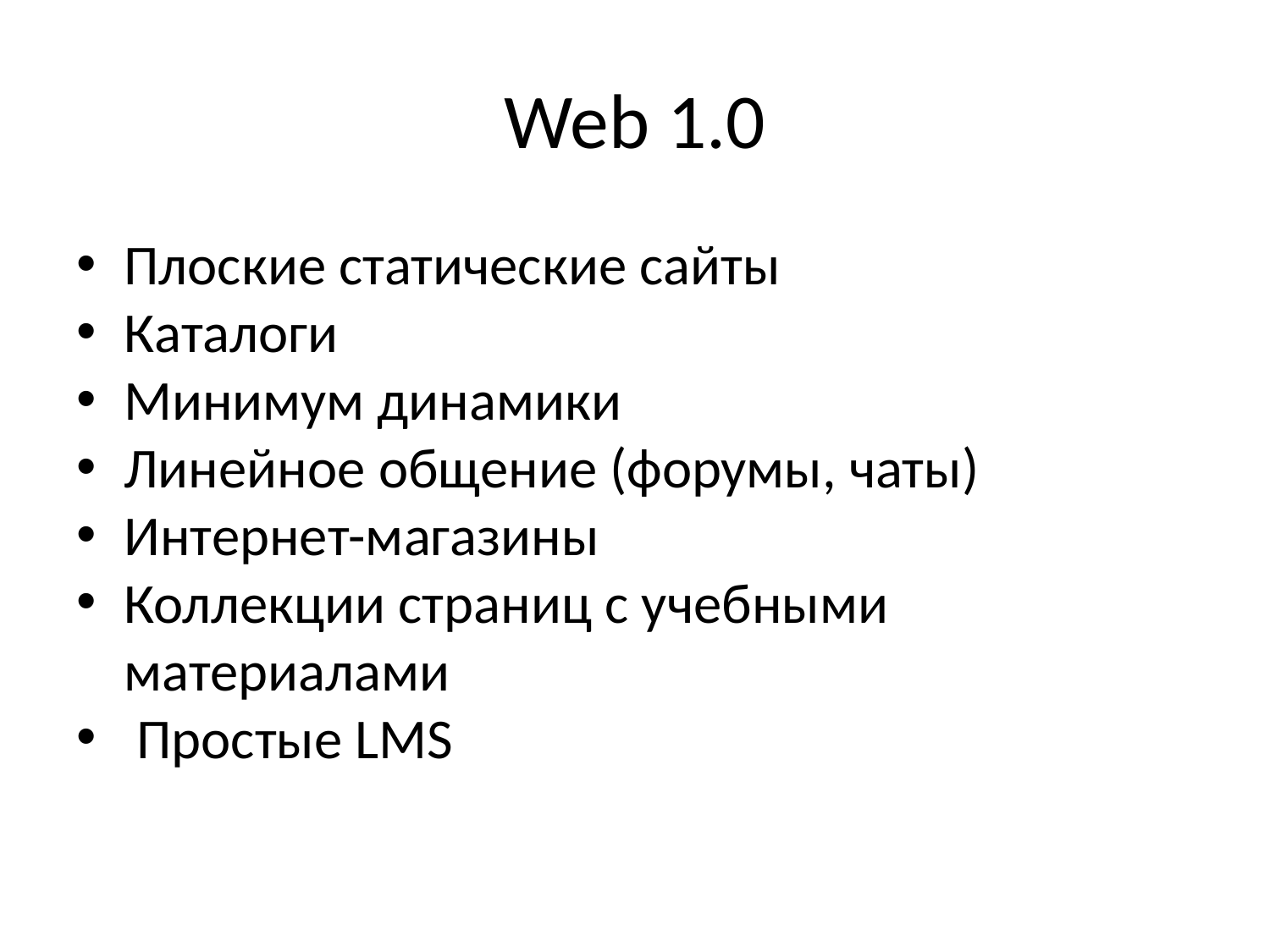

Web 1.0
Плоские статические сайты
Каталоги
Минимум динамики
Линейное общение (форумы, чаты)
Интернет-магазины
Коллекции страниц с учебными материалами
 Простые LMS